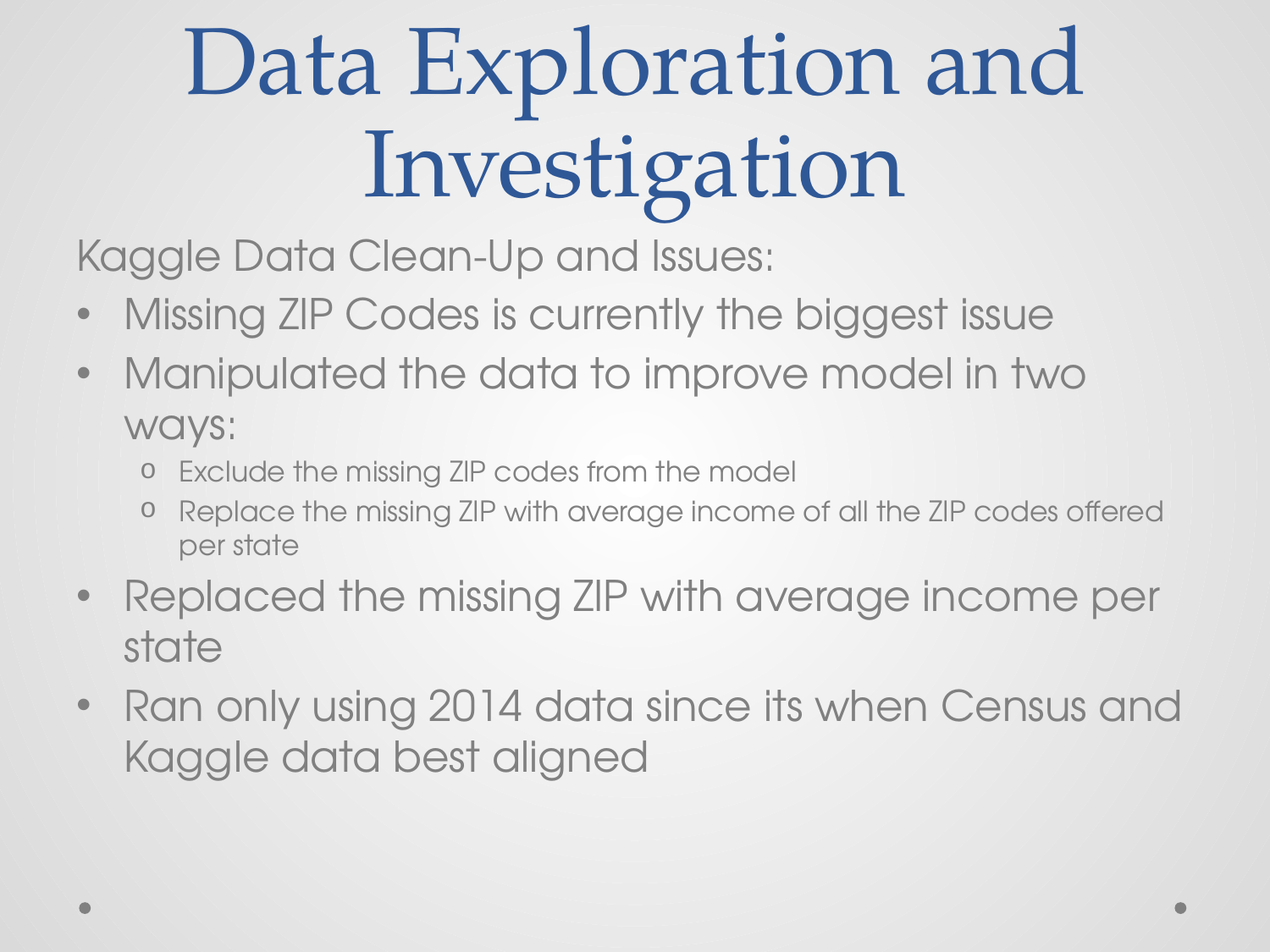

# Data Exploration and Investigation
Kaggle Data Clean-Up and Issues:
Missing ZIP Codes is currently the biggest issue
Manipulated the data to improve model in two ways:
Exclude the missing ZIP codes from the model
Replace the missing ZIP with average income of all the ZIP codes offered per state
Replaced the missing ZIP with average income per state
Ran only using 2014 data since its when Census and Kaggle data best aligned